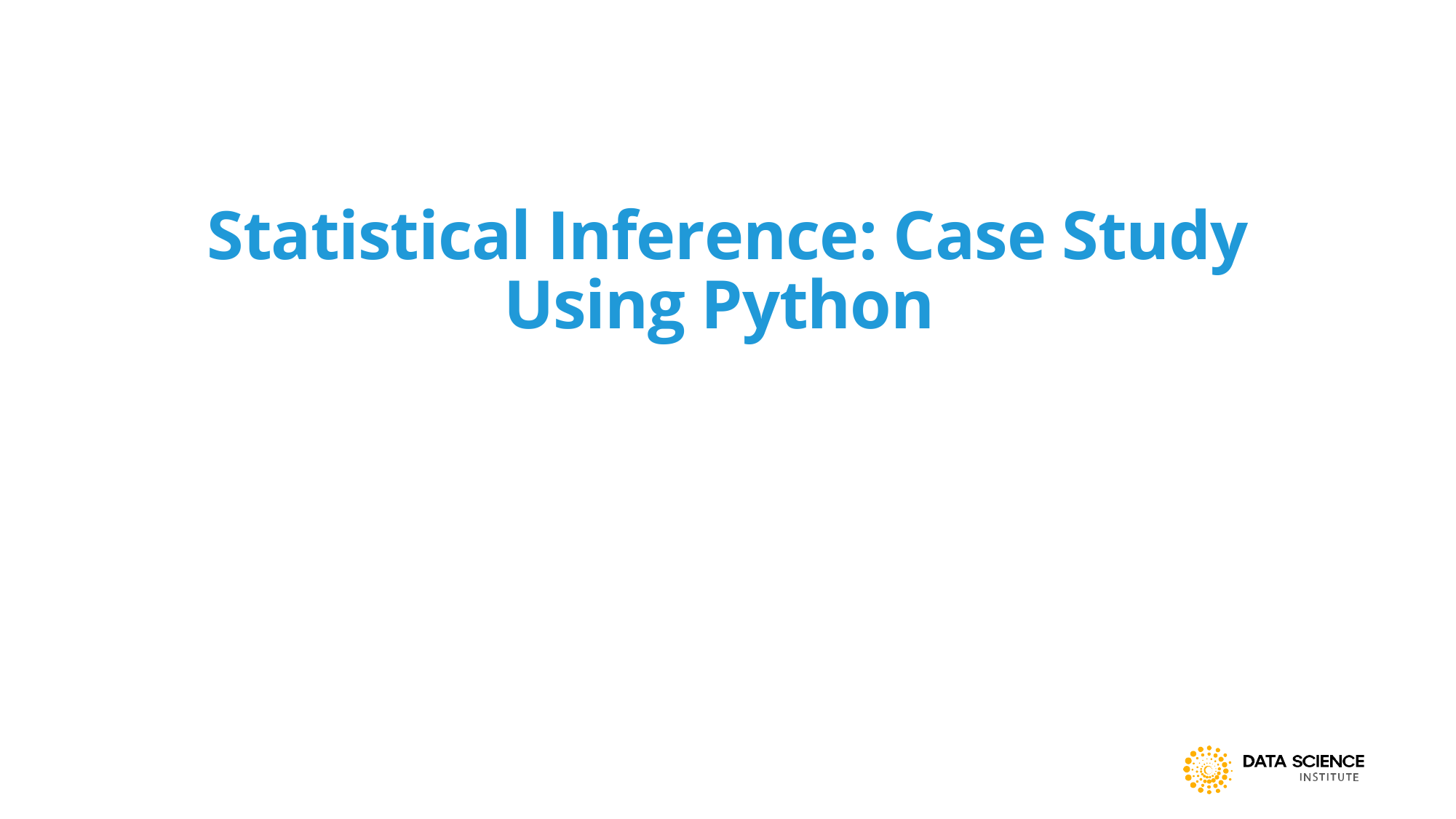

# Statistical Inference: Case Study Using Python